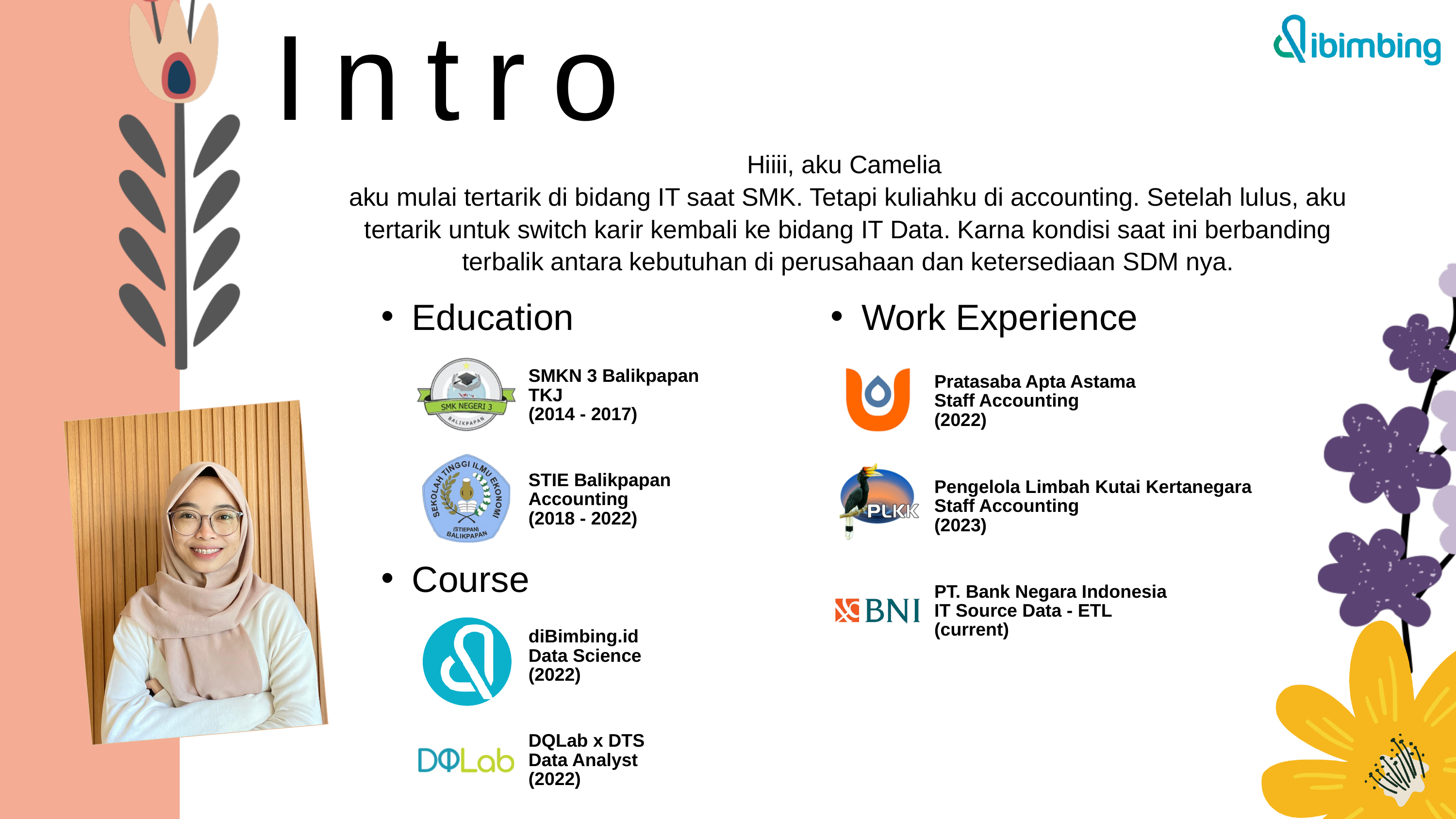

Intro
Hiiii, aku Camelia
aku mulai tertarik di bidang IT saat SMK. Tetapi kuliahku di accounting. Setelah lulus, aku tertarik untuk switch karir kembali ke bidang IT Data. Karna kondisi saat ini berbanding terbalik antara kebutuhan di perusahaan dan ketersediaan SDM nya.

Education
Work Experience

SMKN 3 Balikpapan
TKJ
(2014 - 2017)
Pratasaba Apta Astama
Staff Accounting
(2022)

STIE Balikpapan
Accounting
(2018 - 2022)
Pengelola Limbah Kutai Kertanegara
Staff Accounting
(2023)
Course
PT. Bank Negara Indonesia
IT Source Data - ETL
(current)

diBimbing.id
Data Science
(2022)

DQLab x DTS
Data Analyst
(2022)